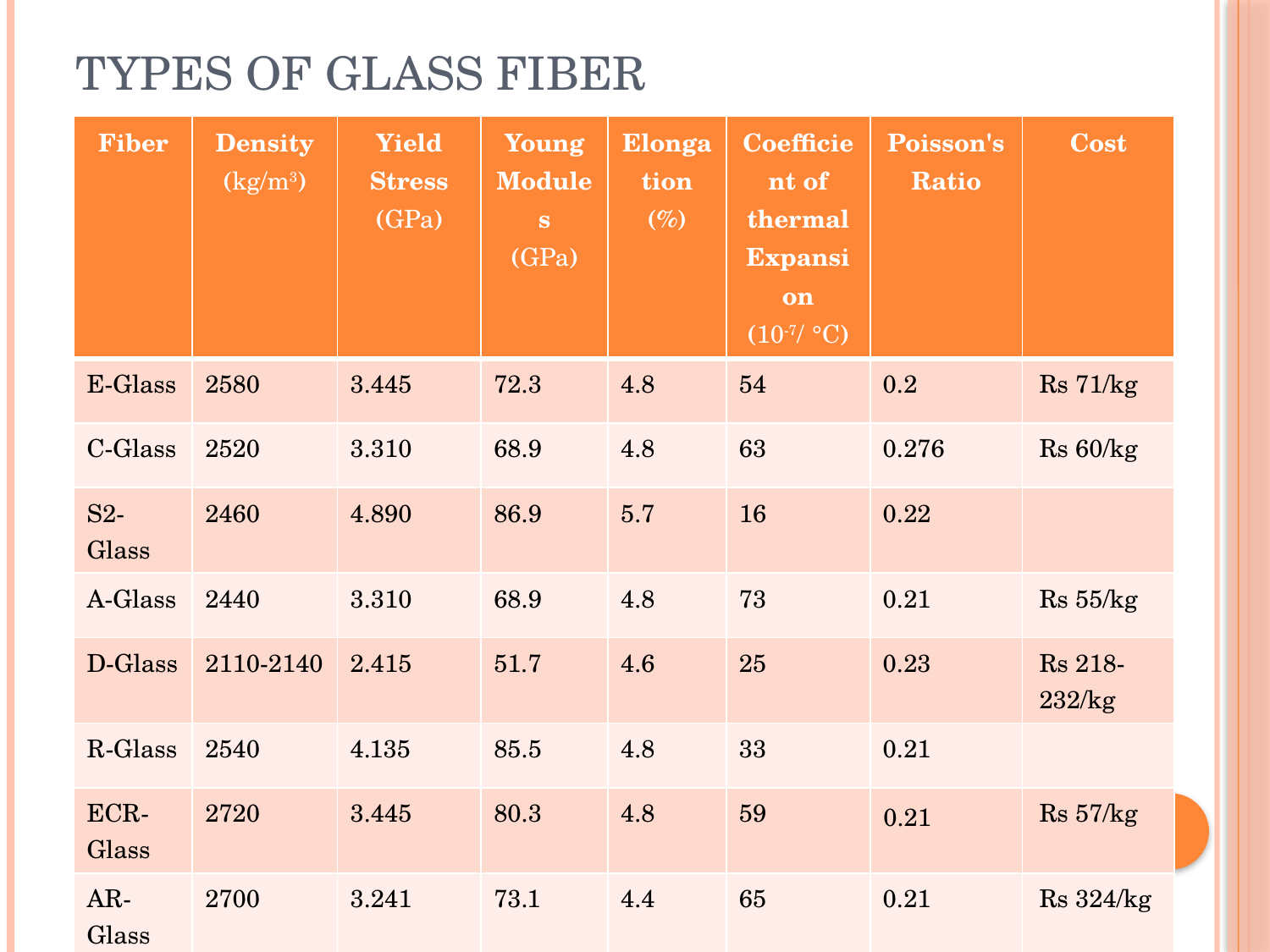

# Types of Glass Fiber
| Fiber | Density (kg/m3) | Yield Stress (GPa) | Young Modules (GPa) | Elongation (%) | Coefficient of thermal Expansion (10-7/ °C) | Poisson's Ratio | Cost |
| --- | --- | --- | --- | --- | --- | --- | --- |
| E-Glass | 2580 | 3.445 | 72.3 | 4.8 | 54 | 0.2 | Rs 71/kg |
| C-Glass | 2520 | 3.310 | 68.9 | 4.8 | 63 | 0.276 | Rs 60/kg |
| S2-Glass | 2460 | 4.890 | 86.9 | 5.7 | 16 | 0.22 |  |
| A-Glass | 2440 | 3.310 | 68.9 | 4.8 | 73 | 0.21 | Rs 55/kg |
| D-Glass | 2110-2140 | 2.415 | 51.7 | 4.6 | 25 | 0.23 | Rs 218-232/kg |
| R-Glass | 2540 | 4.135 | 85.5 | 4.8 | 33 | 0.21 |  |
| ECR-Glass | 2720 | 3.445 | 80.3 | 4.8 | 59 | 0.21 | Rs 57/kg |
| AR-Glass | 2700 | 3.241 | 73.1 | 4.4 | 65 | 0.21 | Rs 324/kg |